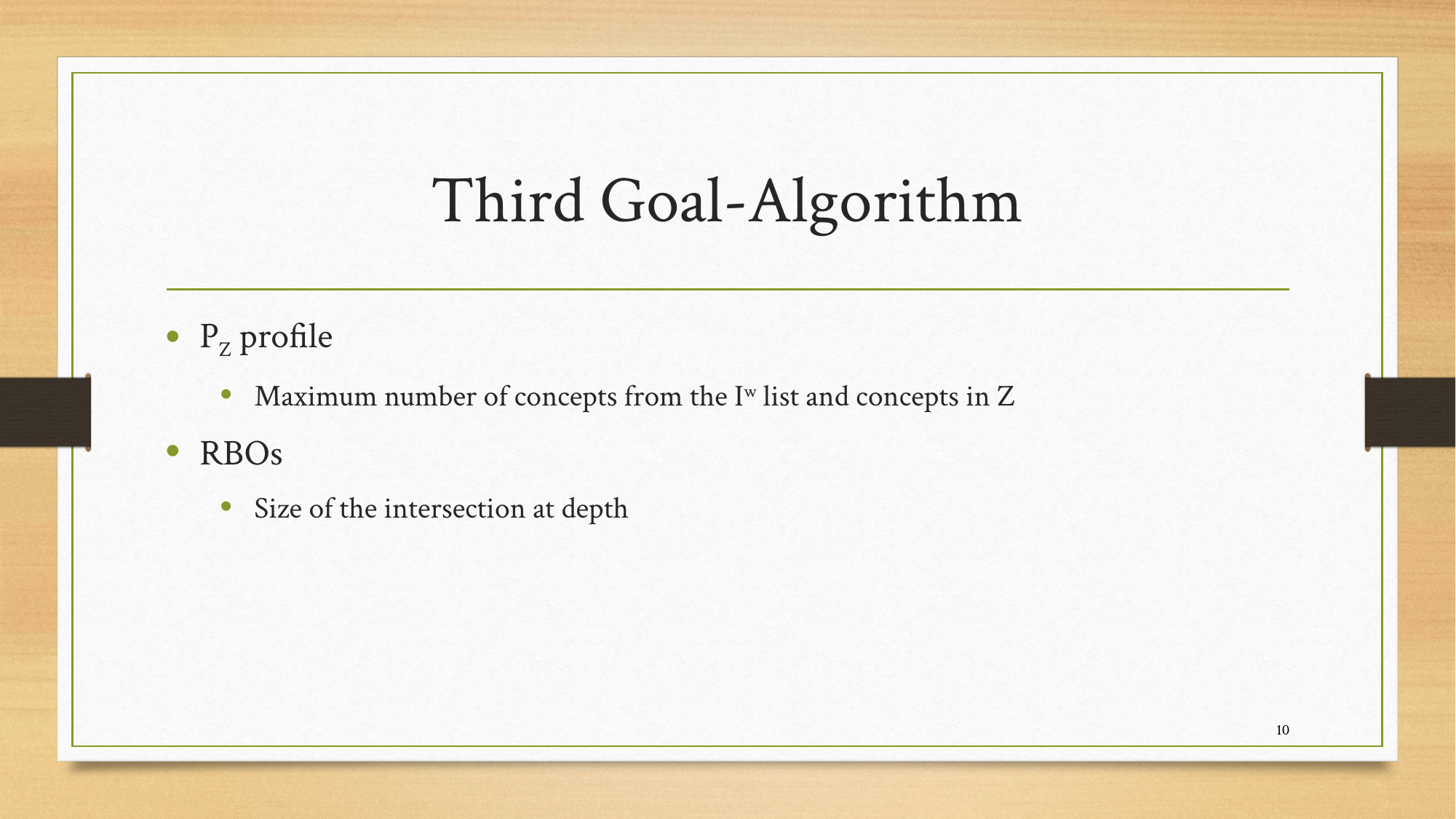

# Third Goal-Algorithm
PZ profile
Maximum number of concepts from the Iw list and concepts in Z
RBOs
Size of the intersection at depth

10